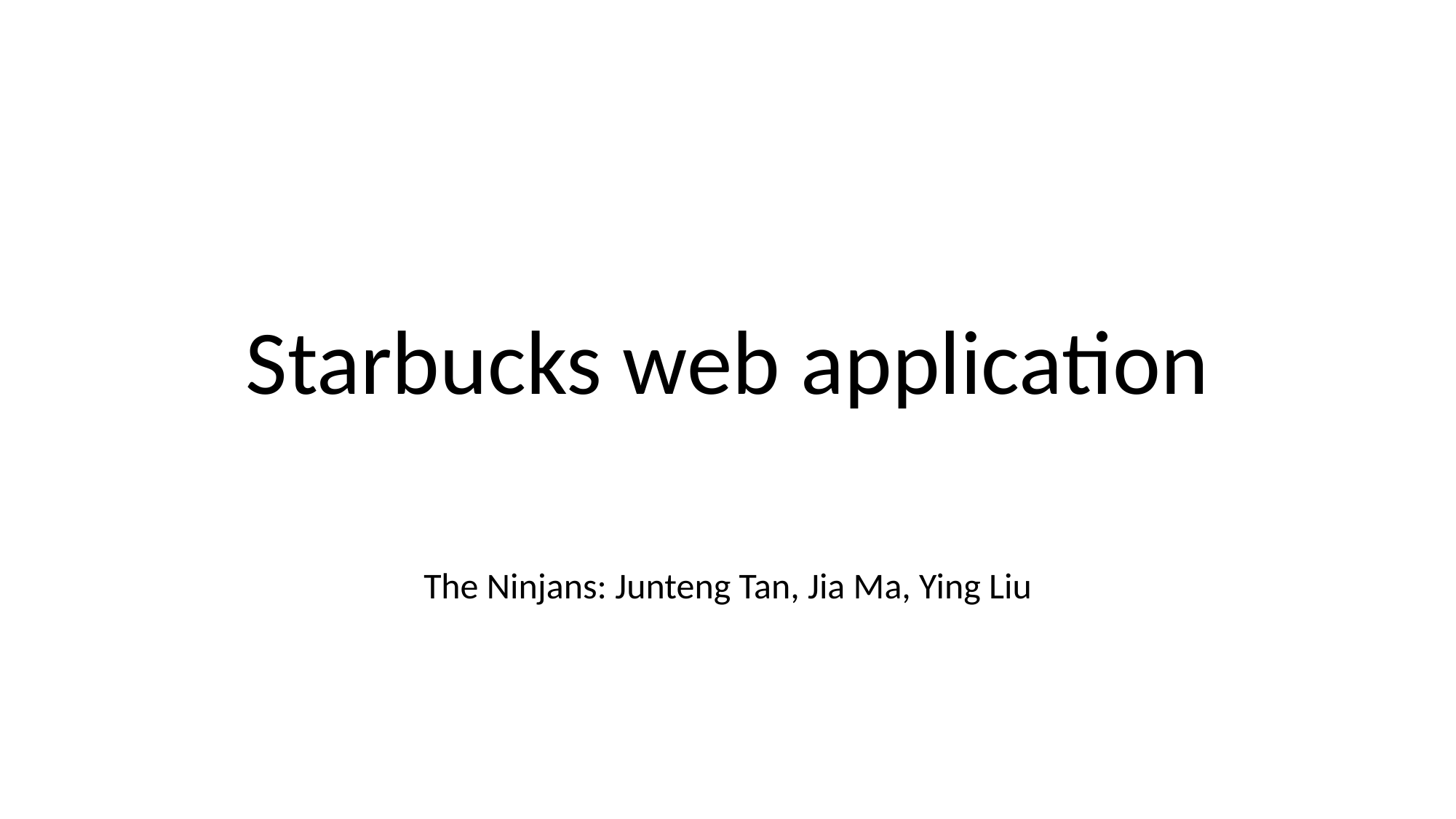

# Starbucks web application
The Ninjans: Junteng Tan, Jia Ma, Ying Liu